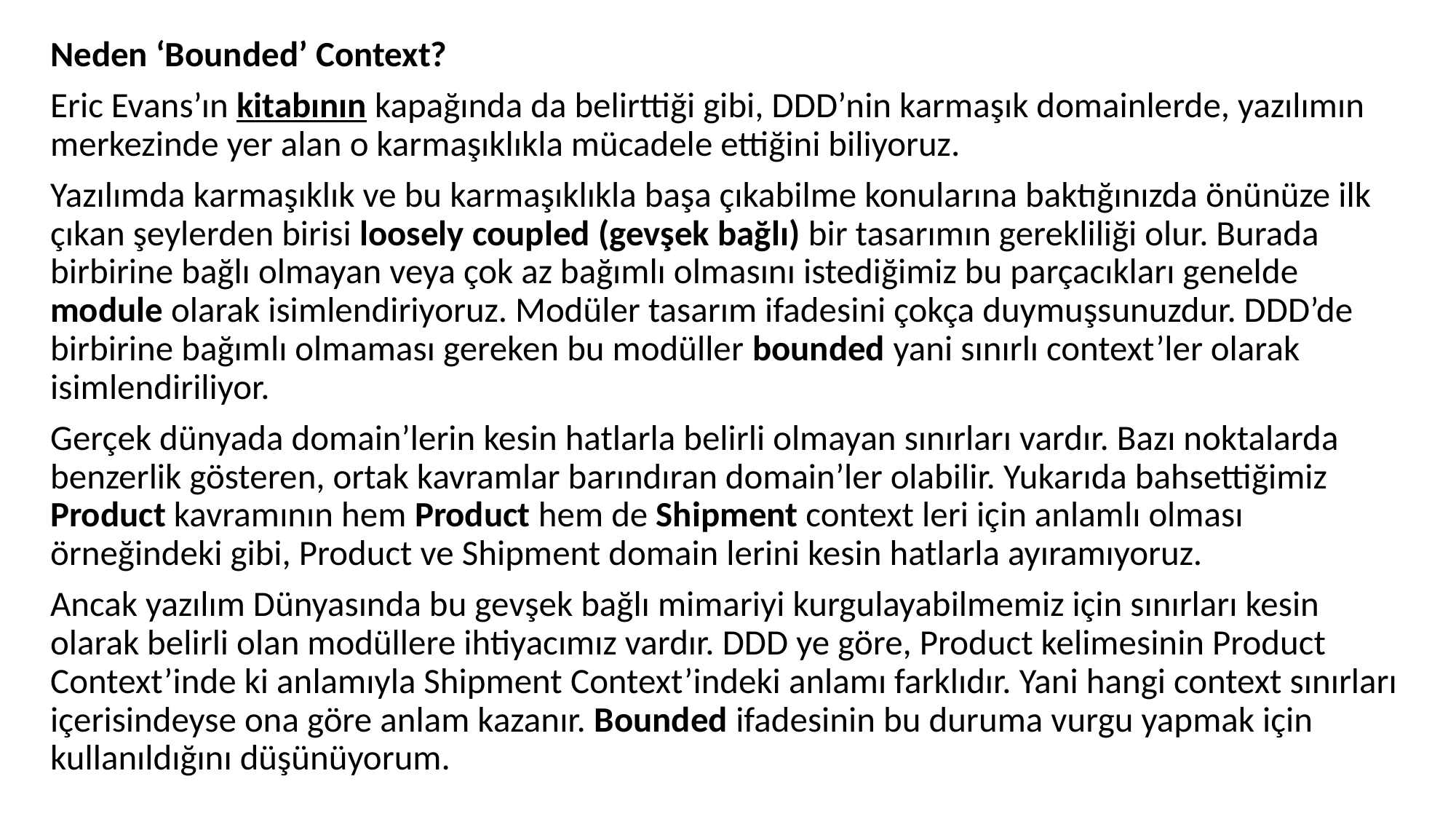

Neden ‘Bounded’ Context?
Eric Evans’ın kitabının kapağında da belirttiği gibi, DDD’nin karmaşık domainlerde, yazılımın merkezinde yer alan o karmaşıklıkla mücadele ettiğini biliyoruz.
Yazılımda karmaşıklık ve bu karmaşıklıkla başa çıkabilme konularına baktığınızda önünüze ilk çıkan şeylerden birisi loosely coupled (gevşek bağlı) bir tasarımın gerekliliği olur. Burada birbirine bağlı olmayan veya çok az bağımlı olmasını istediğimiz bu parçacıkları genelde module olarak isimlendiriyoruz. Modüler tasarım ifadesini çokça duymuşsunuzdur. DDD’de birbirine bağımlı olmaması gereken bu modüller bounded yani sınırlı context’ler olarak isimlendiriliyor.
Gerçek dünyada domain’lerin kesin hatlarla belirli olmayan sınırları vardır. Bazı noktalarda benzerlik gösteren, ortak kavramlar barındıran domain’ler olabilir. Yukarıda bahsettiğimiz Product kavramının hem Product hem de Shipment context leri için anlamlı olması örneğindeki gibi, Product ve Shipment domain lerini kesin hatlarla ayıramıyoruz.
Ancak yazılım Dünyasında bu gevşek bağlı mimariyi kurgulayabilmemiz için sınırları kesin olarak belirli olan modüllere ihtiyacımız vardır. DDD ye göre, Product kelimesinin Product Context’inde ki anlamıyla Shipment Context’indeki anlamı farklıdır. Yani hangi context sınırları içerisindeyse ona göre anlam kazanır. Bounded ifadesinin bu duruma vurgu yapmak için kullanıldığını düşünüyorum.